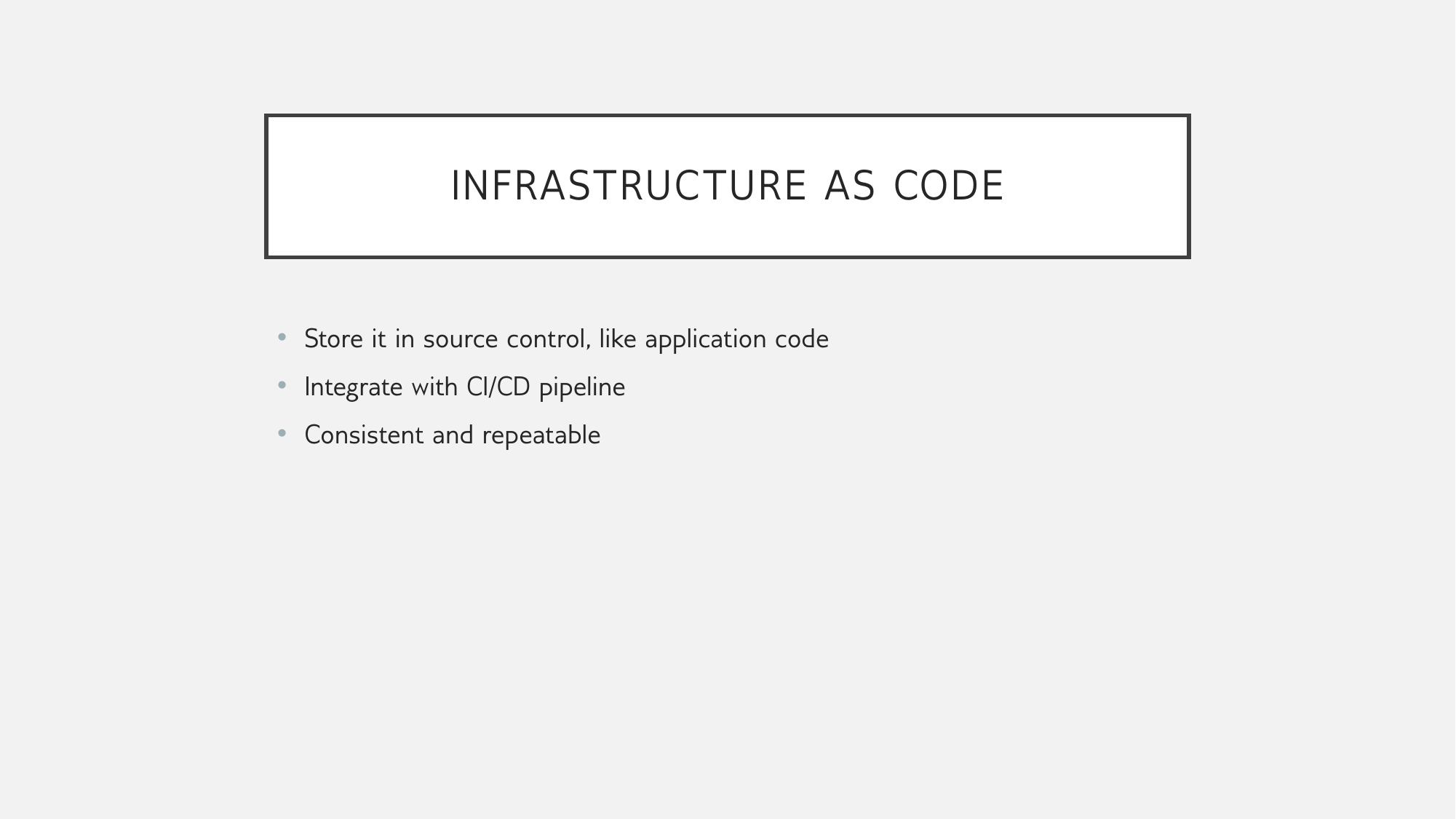

# Infrastructure as code
Store it in source control, like application code
Integrate with CI/CD pipeline
Consistent and repeatable